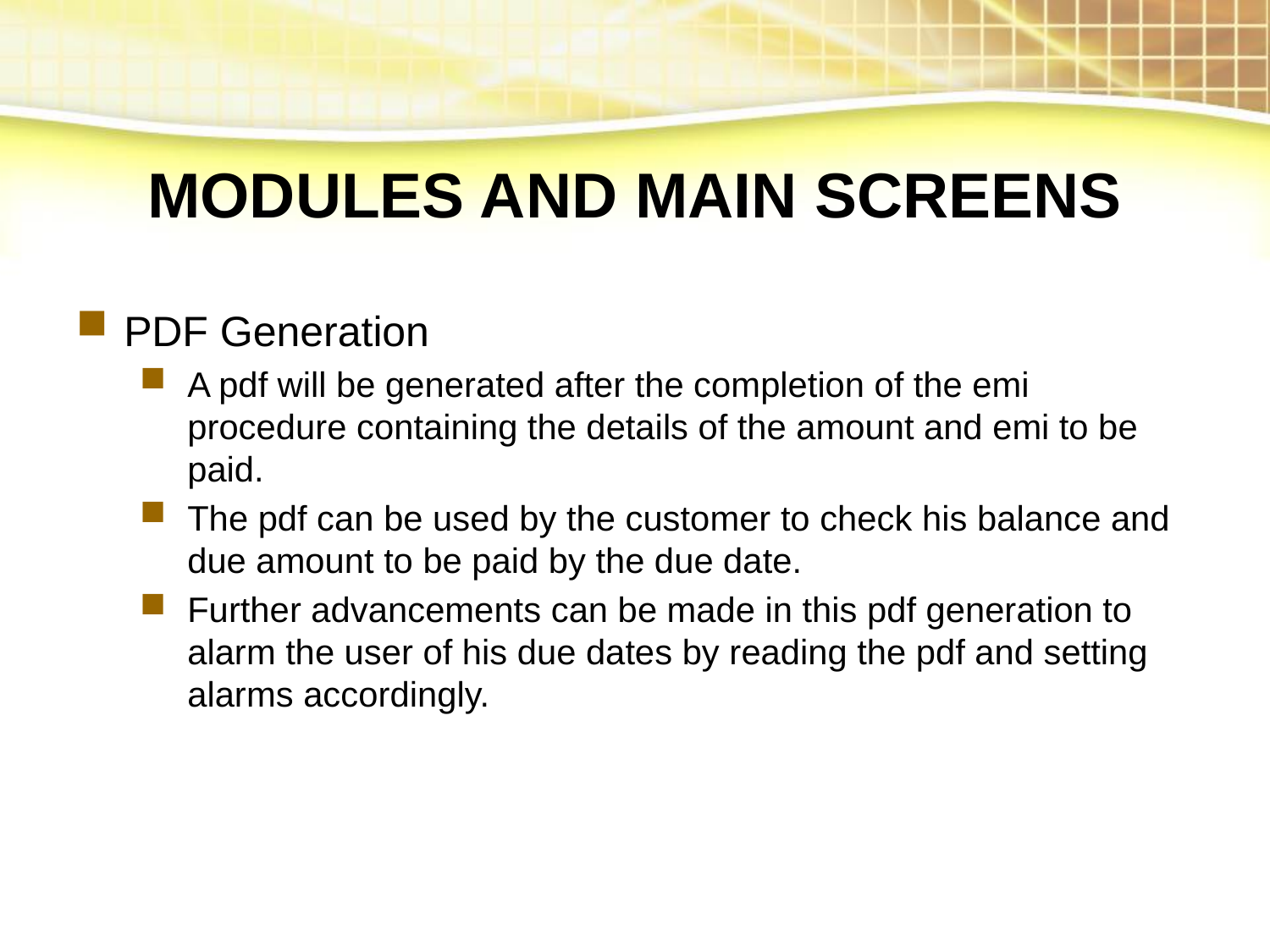

MODULES AND MAIN SCREENS
PDF Generation
A pdf will be generated after the completion of the emi procedure containing the details of the amount and emi to be paid.
The pdf can be used by the customer to check his balance and due amount to be paid by the due date.
Further advancements can be made in this pdf generation to alarm the user of his due dates by reading the pdf and setting alarms accordingly.